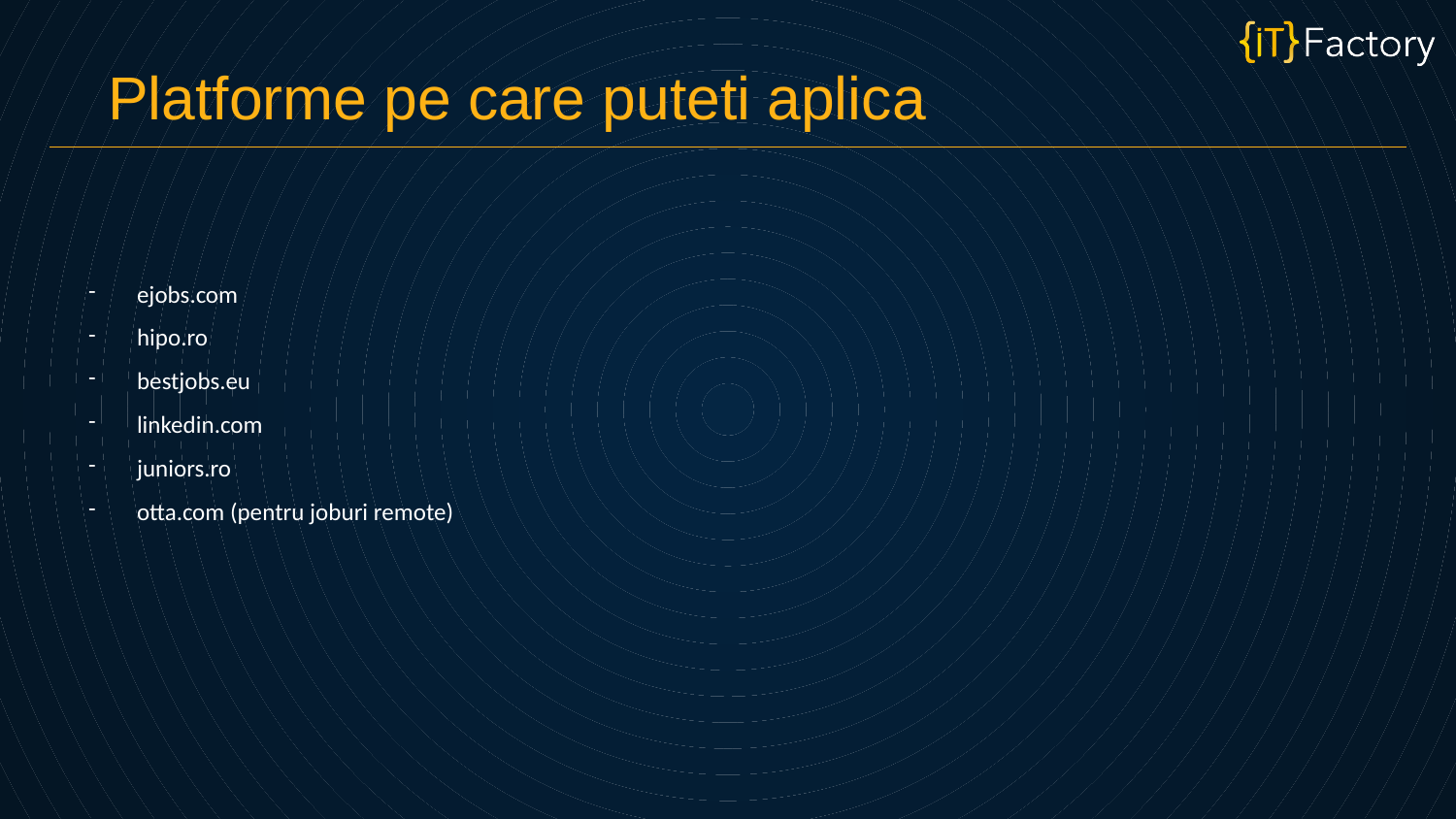

Platforme pe care puteti aplica
ejobs.com
hipo.ro
bestjobs.eu
linkedin.com
juniors.ro
otta.com (pentru joburi remote)